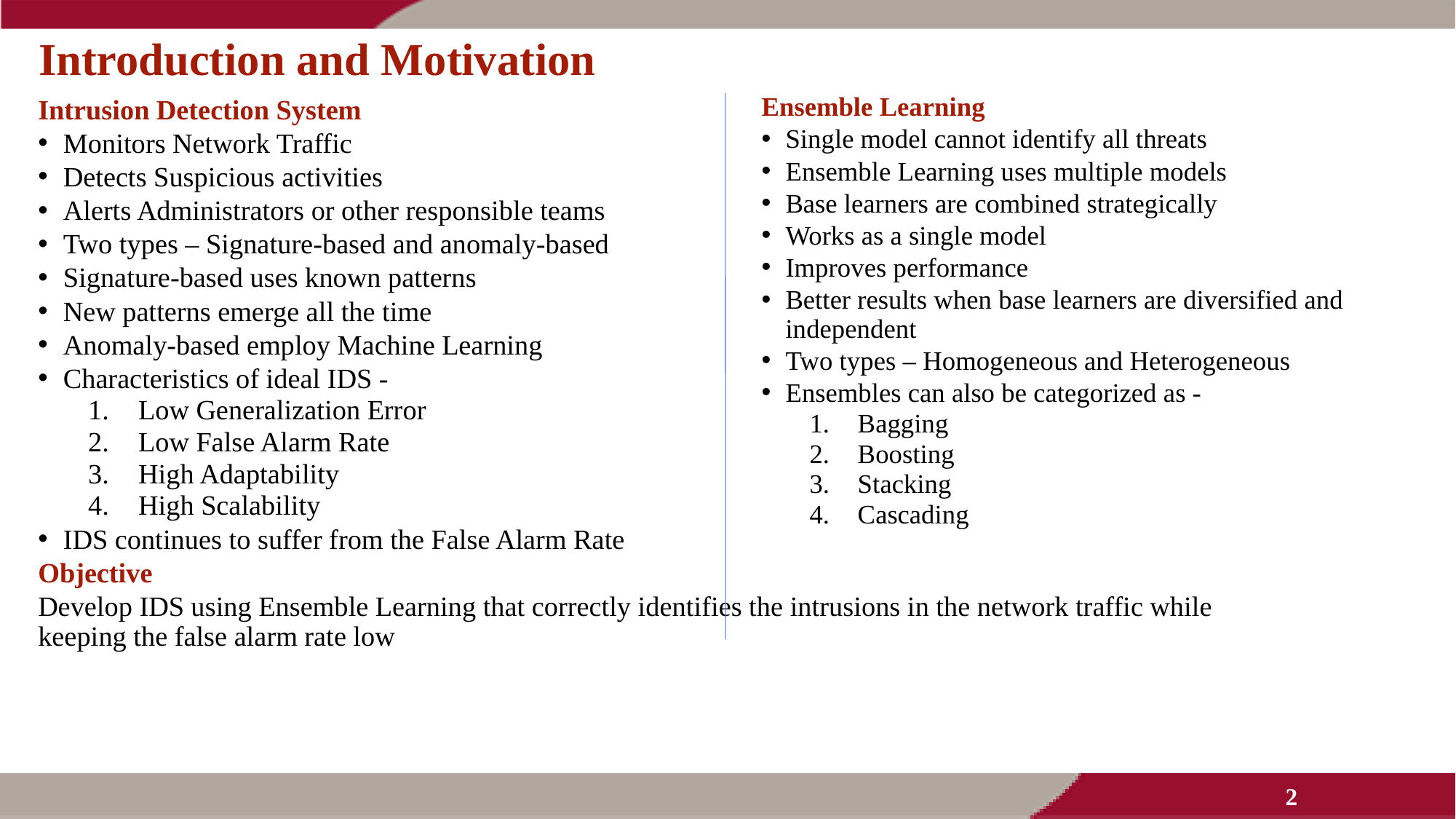

# Introduction and Motivation

Ensemble Learning
Single model cannot identify all threats
Ensemble Learning uses multiple models
Base learners are combined strategically
Works as a single model
Improves performance
Better results when base learners are diversified and independent
Two types – Homogeneous and Heterogeneous
Ensembles can also be categorized as -
Bagging
Boosting
Stacking
Cascading

Intrusion Detection System
Monitors Network Traffic
Detects Suspicious activities
Alerts Administrators or other responsible teams
Two types – Signature-based and anomaly-based
Signature-based uses known patterns
New patterns emerge all the time
Anomaly-based employ Machine Learning
Characteristics of ideal IDS -
Low Generalization Error
Low False Alarm Rate
High Adaptability
High Scalability
IDS continues to suffer from the False Alarm Rate
Objective
Develop IDS using Ensemble Learning that correctly identifies the intrusions in the network traffic while                   keeping the false alarm rate low

2